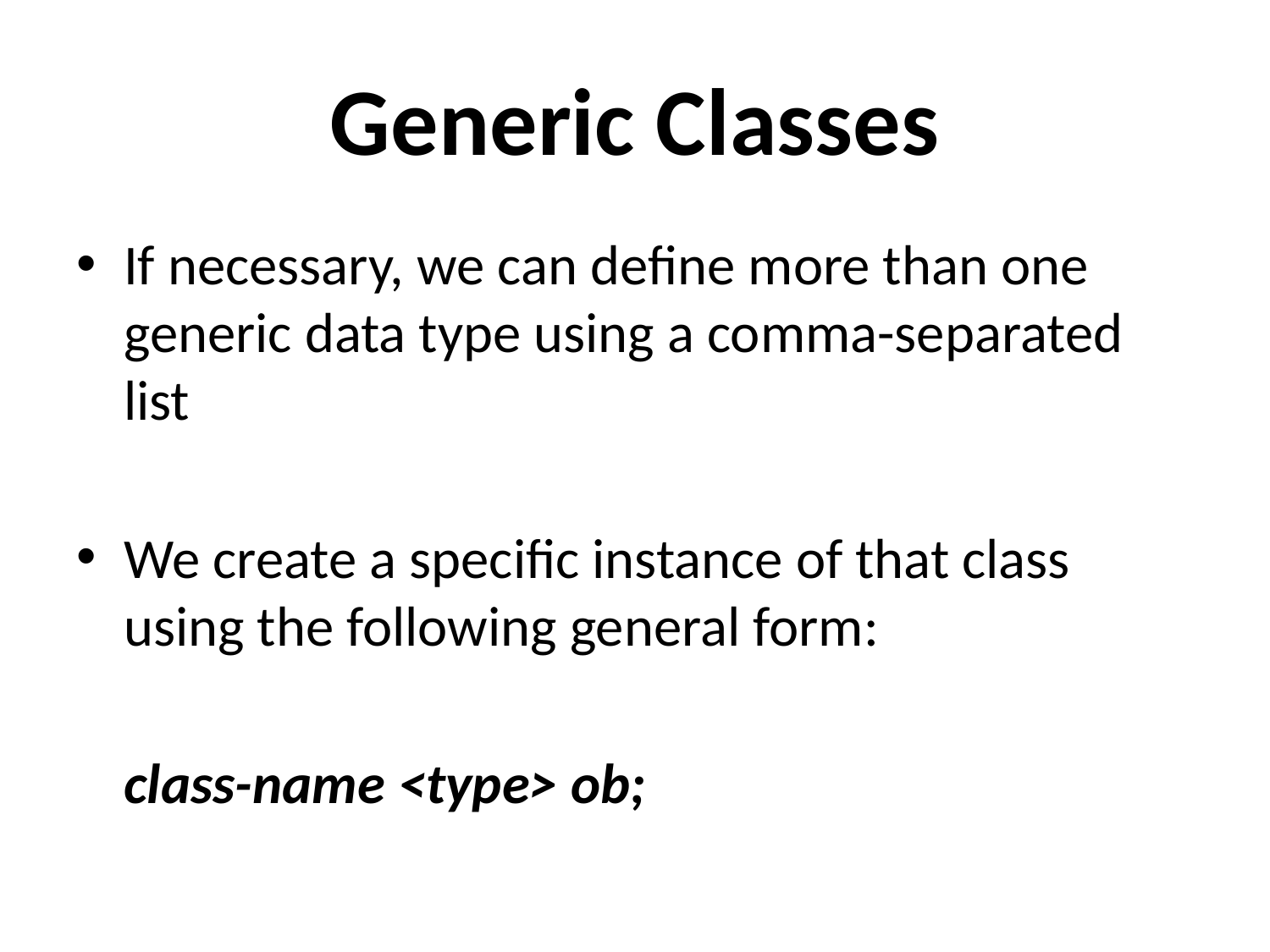

# Generic Classes
If necessary, we can define more than one generic data type using a comma-separated list

We create a specific instance of that class using the following general form:

	class-name <type> ob;